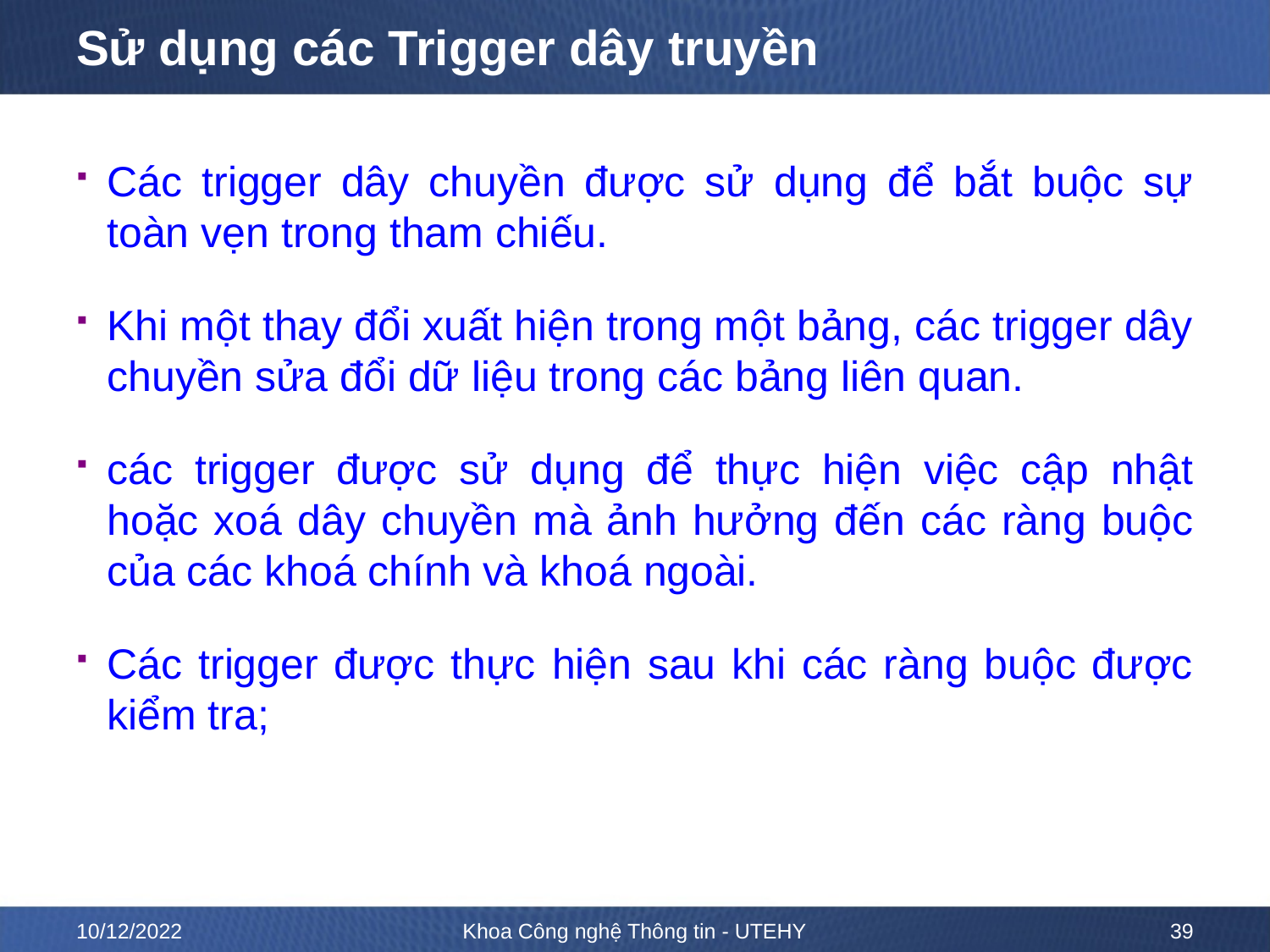

# Sử dụng các Trigger dây truyền
Các trigger dây chuyền được sử dụng để bắt buộc sự toàn vẹn trong tham chiếu.
Khi một thay đổi xuất hiện trong một bảng, các trigger dây chuyền sửa đổi dữ liệu trong các bảng liên quan.
các trigger được sử dụng để thực hiện việc cập nhật hoặc xoá dây chuyền mà ảnh hưởng đến các ràng buộc của các khoá chính và khoá ngoài.
Các trigger được thực hiện sau khi các ràng buộc được kiểm tra;

10/12/2022
Khoa Công nghệ Thông tin - UTEHY
39